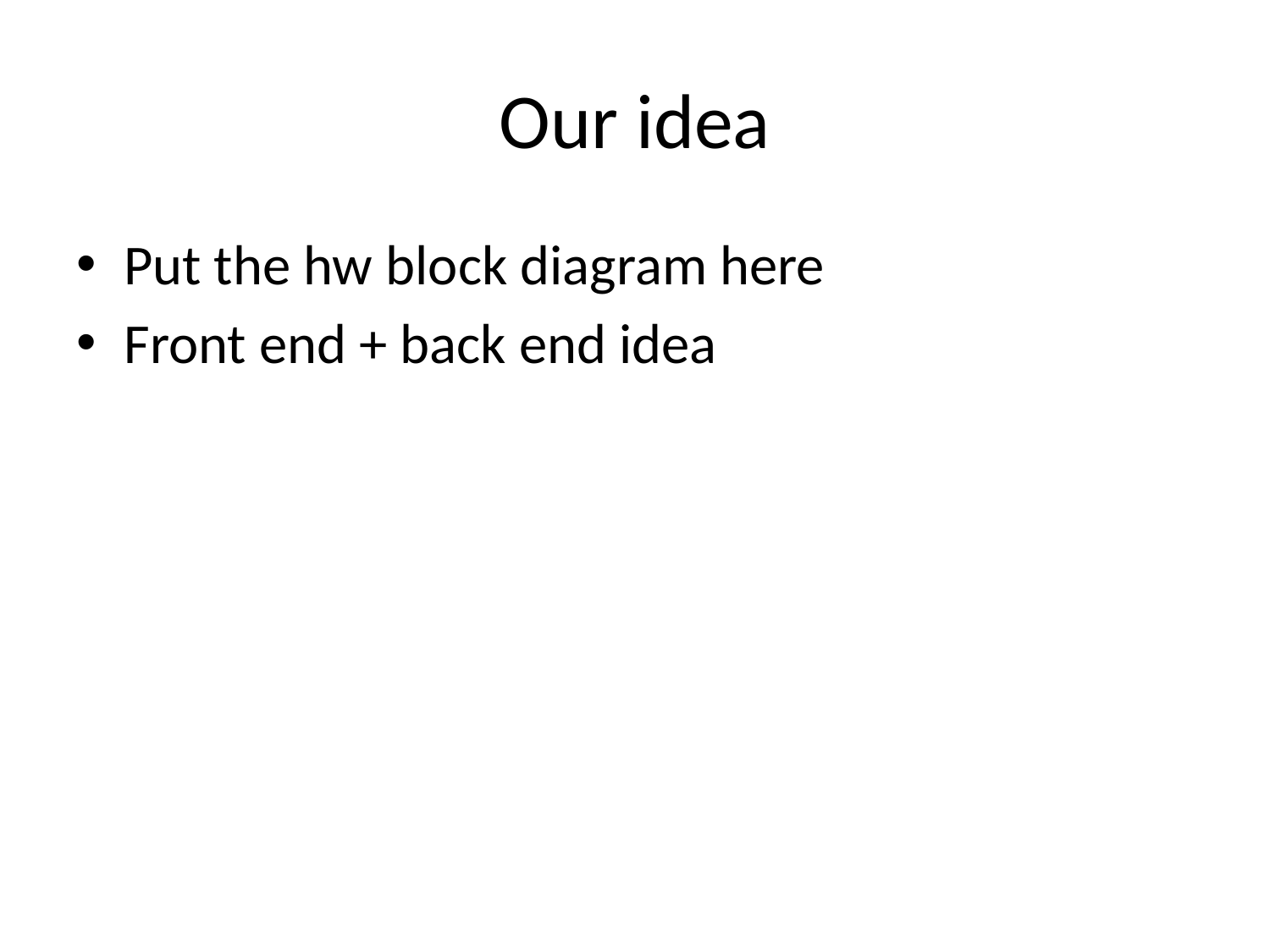

# Our idea
Put the hw block diagram here
Front end + back end idea